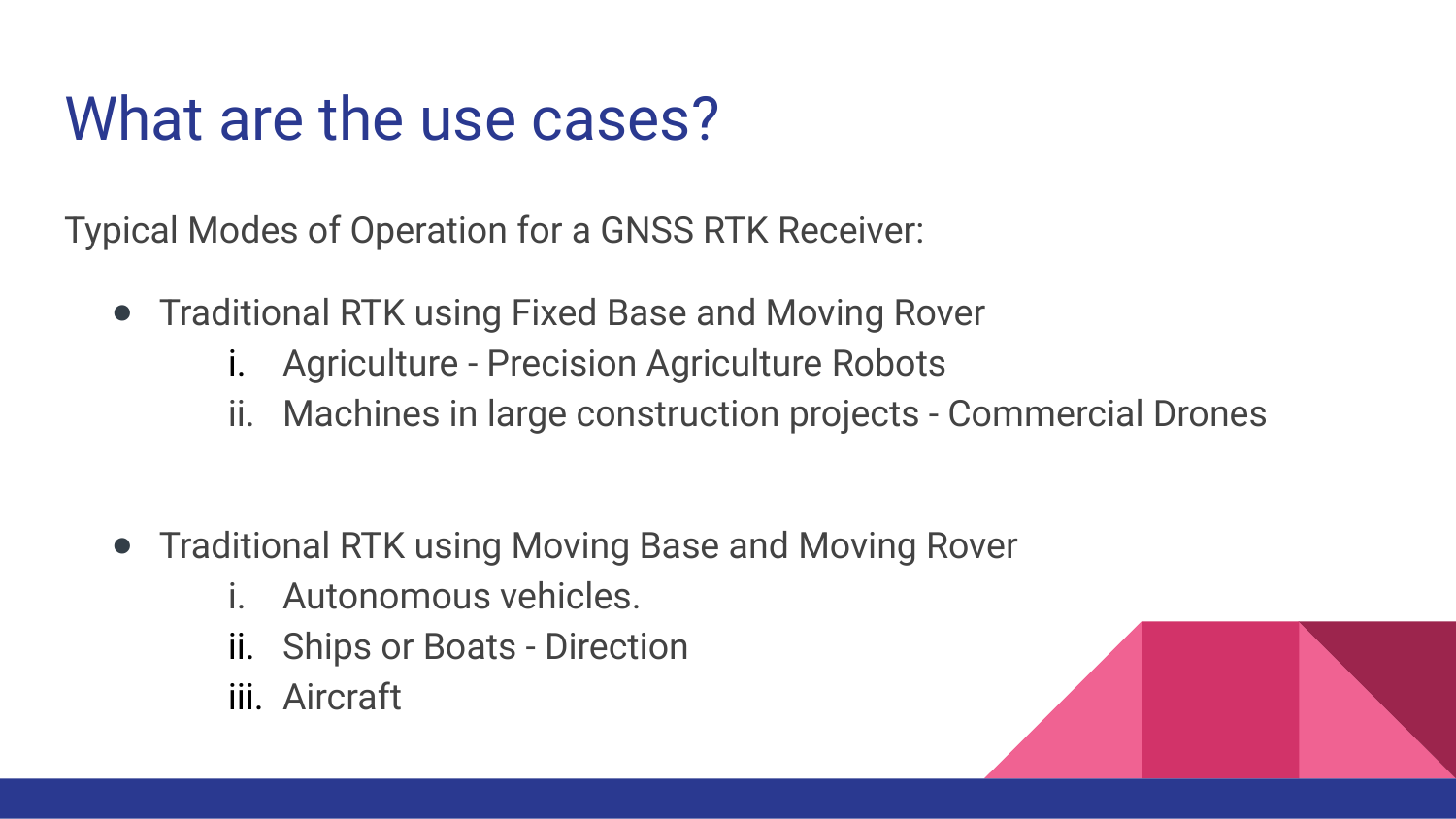

# What are the use cases?
Typical Modes of Operation for a GNSS RTK Receiver:
Traditional RTK using Fixed Base and Moving Rover
Agriculture - Precision Agriculture Robots
Machines in large construction projects - Commercial Drones

Traditional RTK using Moving Base and Moving Rover
Autonomous vehicles.
Ships or Boats - Direction
Aircraft